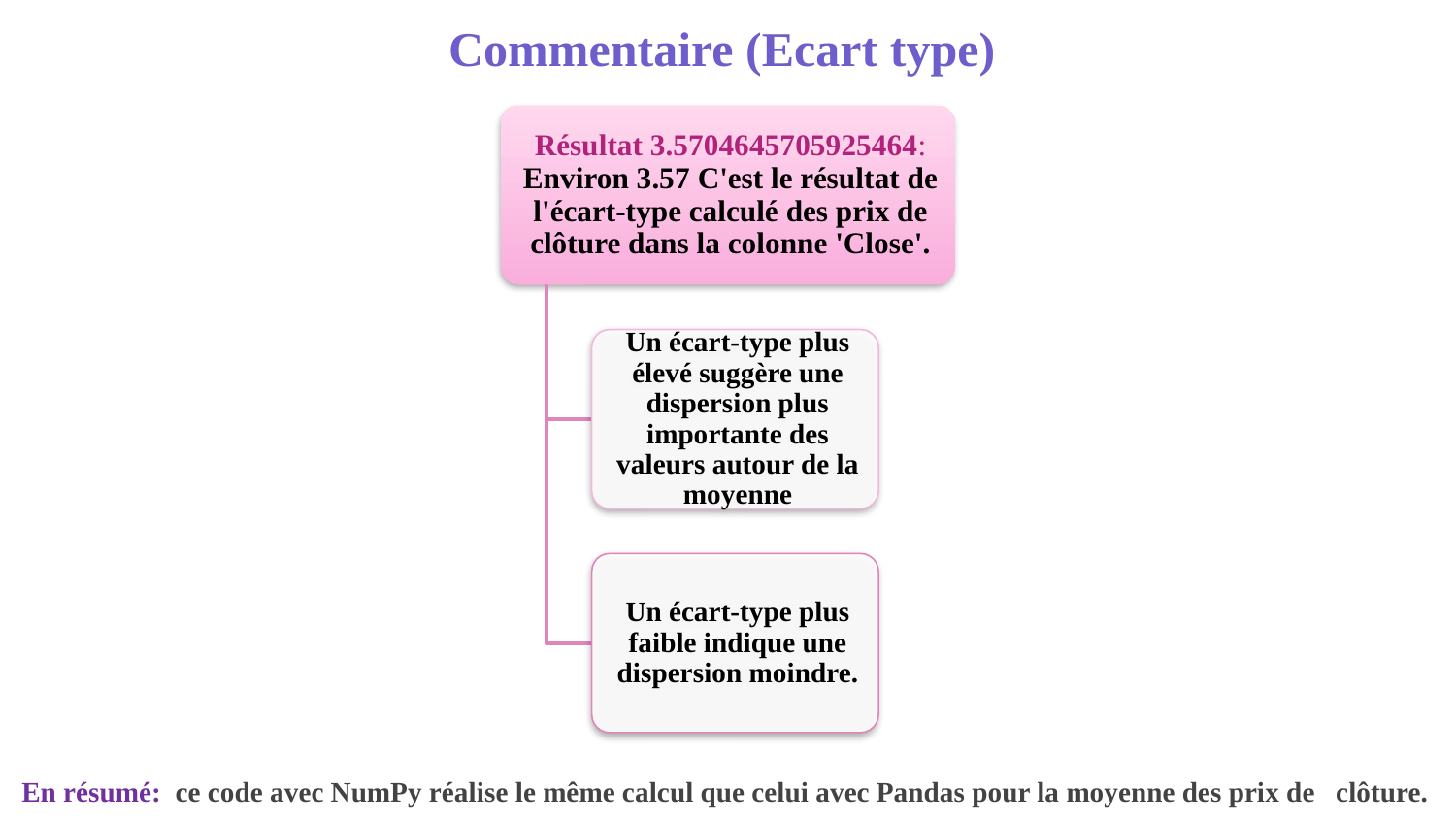

# Commentaire (Ecart type)

 En résumé:  ce code avec NumPy réalise le même calcul que celui avec Pandas pour la moyenne des prix de   clôture.

Résultat 3.5704645705925464: Environ 3.57 C'est le résultat de l'écart-type calculé des prix de clôture dans la colonne 'Close'.
Un écart-type plus élevé suggère une dispersion plus importante des valeurs autour de la moyenne
Un écart-type plus faible indique une dispersion moindre.